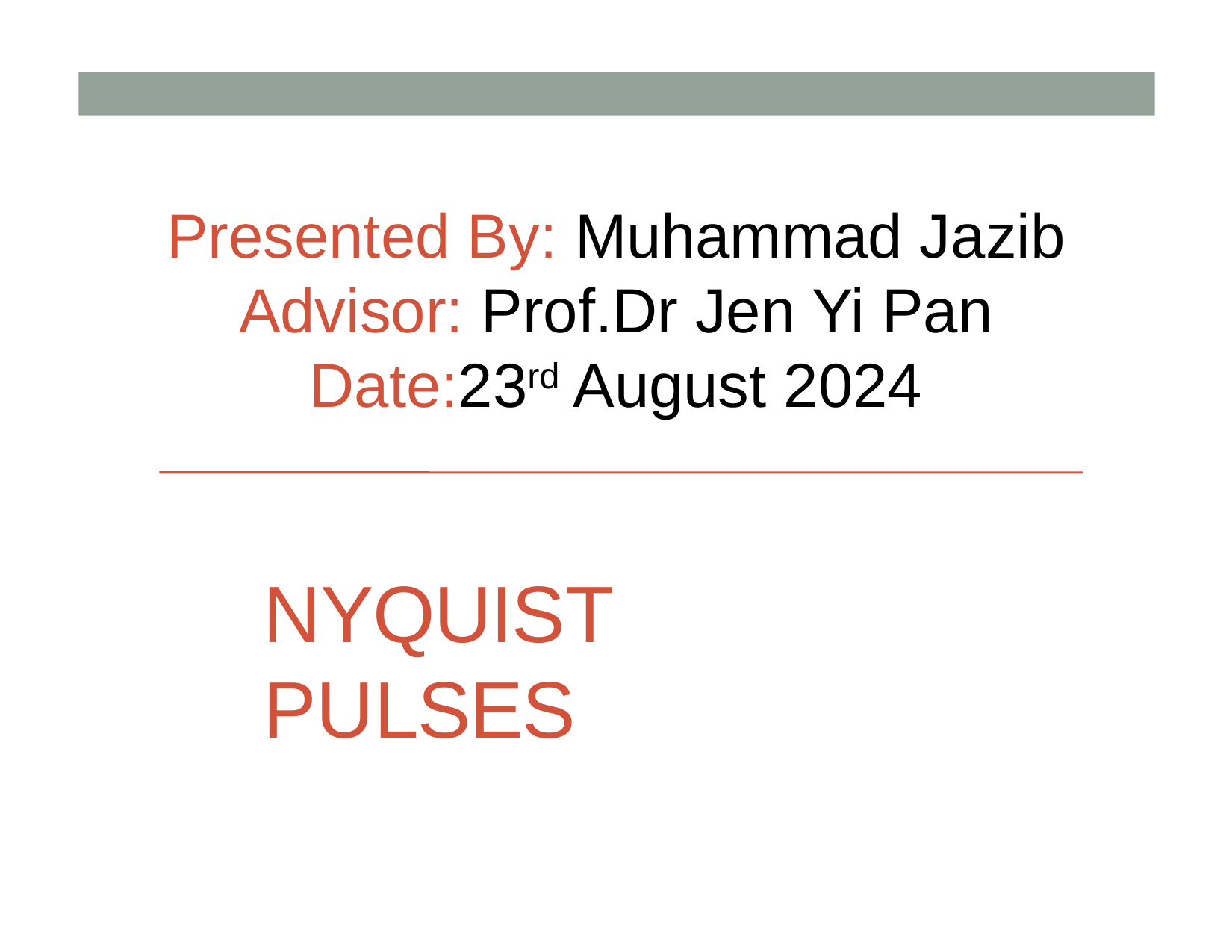

# Presented By: Muhammad Jazib Advisor: Prof.Dr Jen Yi Pan Date:23rd August 2024
NYQUIST PULSES